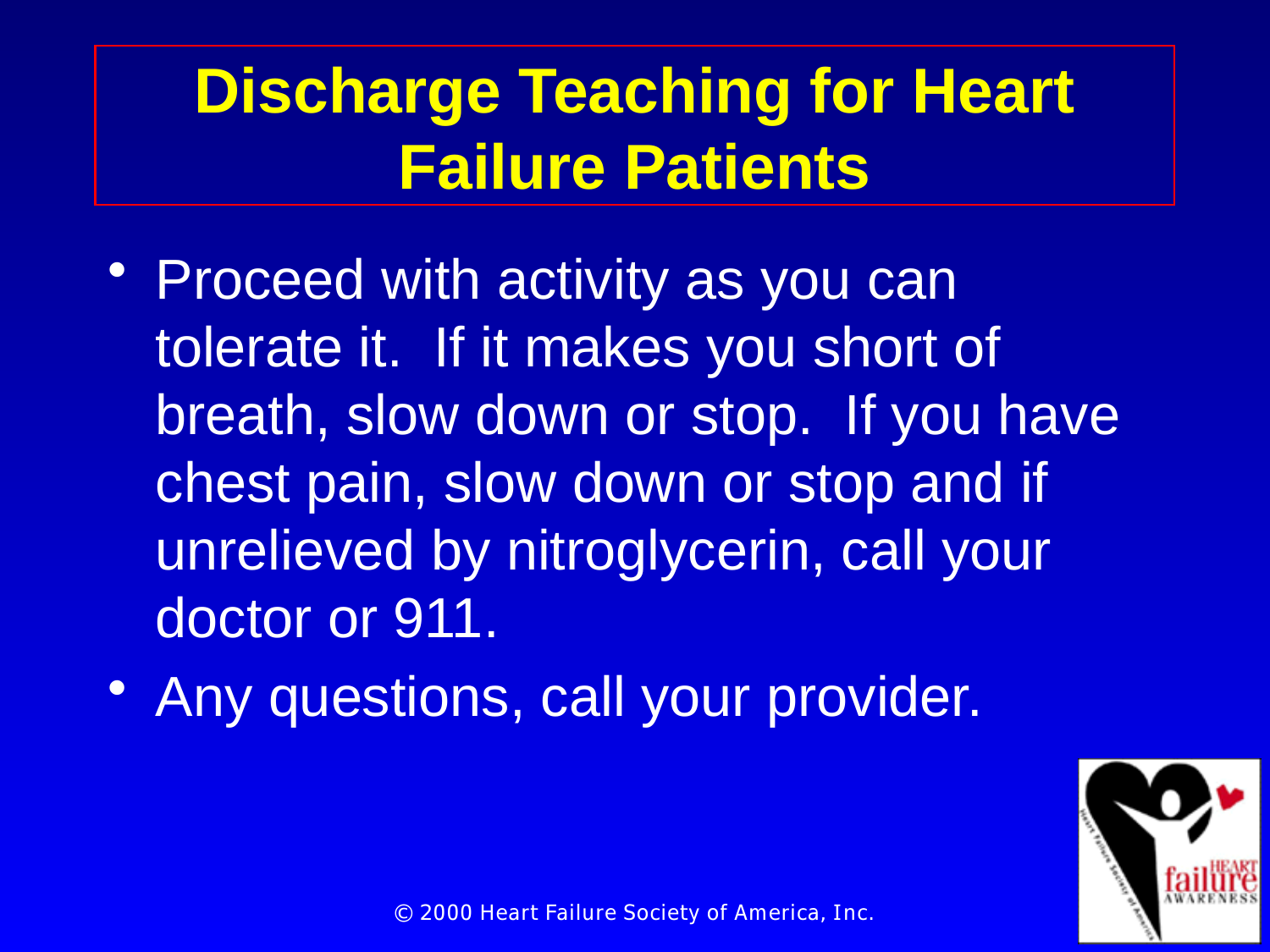

# Discharge Teaching for Heart Failure Patients
Proceed with activity as you can tolerate it.  If it makes you short of breath, slow down or stop.  If you have chest pain, slow down or stop and if unrelieved by nitroglycerin, call your doctor or 911.
Any questions, call your provider.

© 2000 Heart Failure Society of America, Inc.